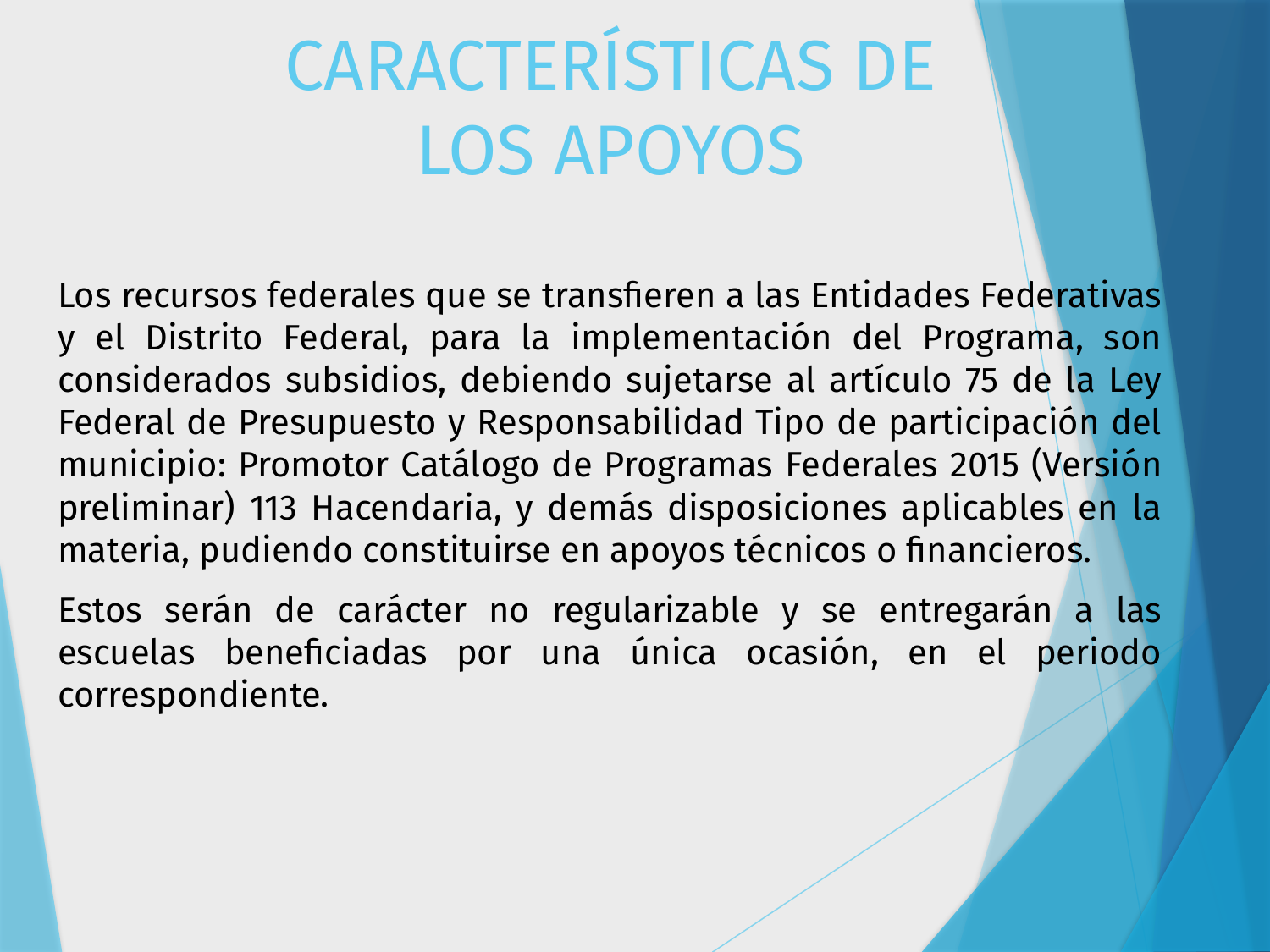

# CARACTERÍSTICAS DE LOS APOYOS
Los recursos federales que se transfieren a las Entidades Federativas y el Distrito Federal, para la implementación del Programa, son considerados subsidios, debiendo sujetarse al artículo 75 de la Ley Federal de Presupuesto y Responsabilidad Tipo de participación del municipio: Promotor Catálogo de Programas Federales 2015 (Versión preliminar) 113 Hacendaria, y demás disposiciones aplicables en la materia, pudiendo constituirse en apoyos técnicos o financieros.
Estos serán de carácter no regularizable y se entregarán a las escuelas beneficiadas por una única ocasión, en el periodo correspondiente.